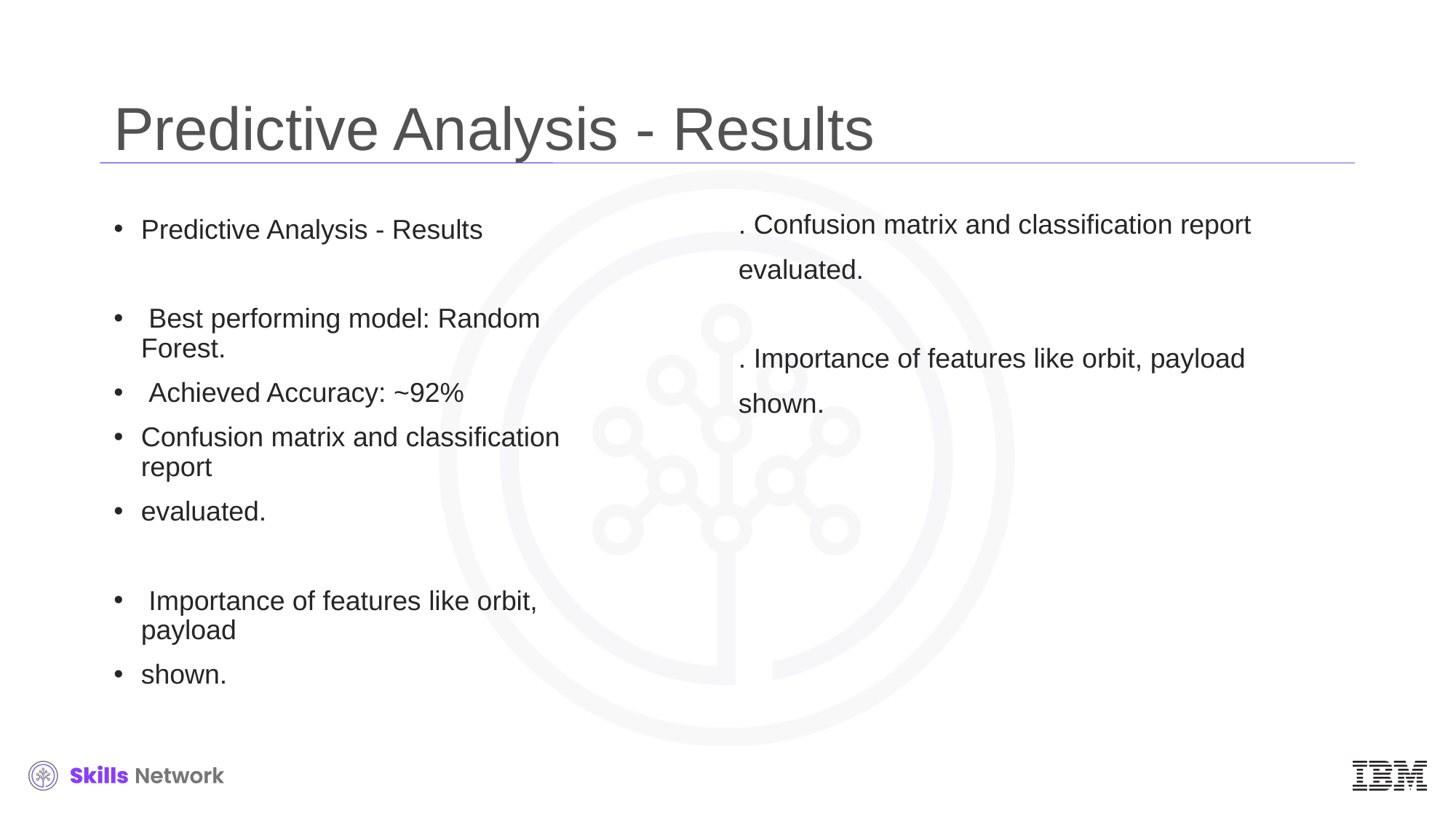

# Predictive Analysis - Results
. Confusion matrix and classification report
evaluated.

. Importance of features like orbit, payload
shown.
Predictive Analysis - Results

 Best performing model: Random Forest.
 Achieved Accuracy: ~92%
Confusion matrix and classification report
evaluated.

 Importance of features like orbit, payload
shown.